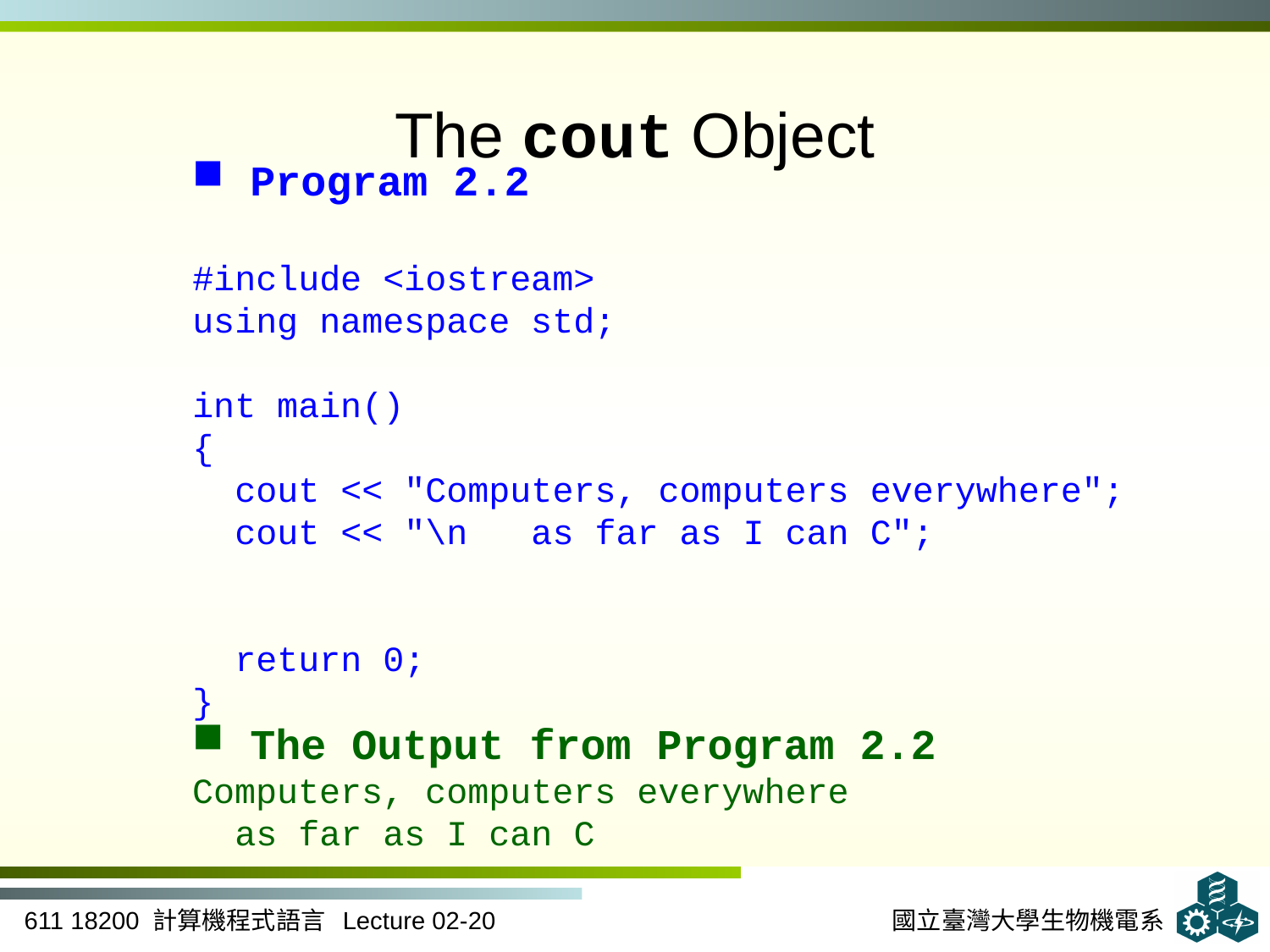

# The cout Object
 Program 2.2

#include <iostream>
using namespace std;

int main()
{
  cout << "Computers, computers everywhere";
  cout << "\n   as far as I can C";

  return 0;
}
 The Output from Program 2.2
Computers, computers everywhere
  as far as I can C